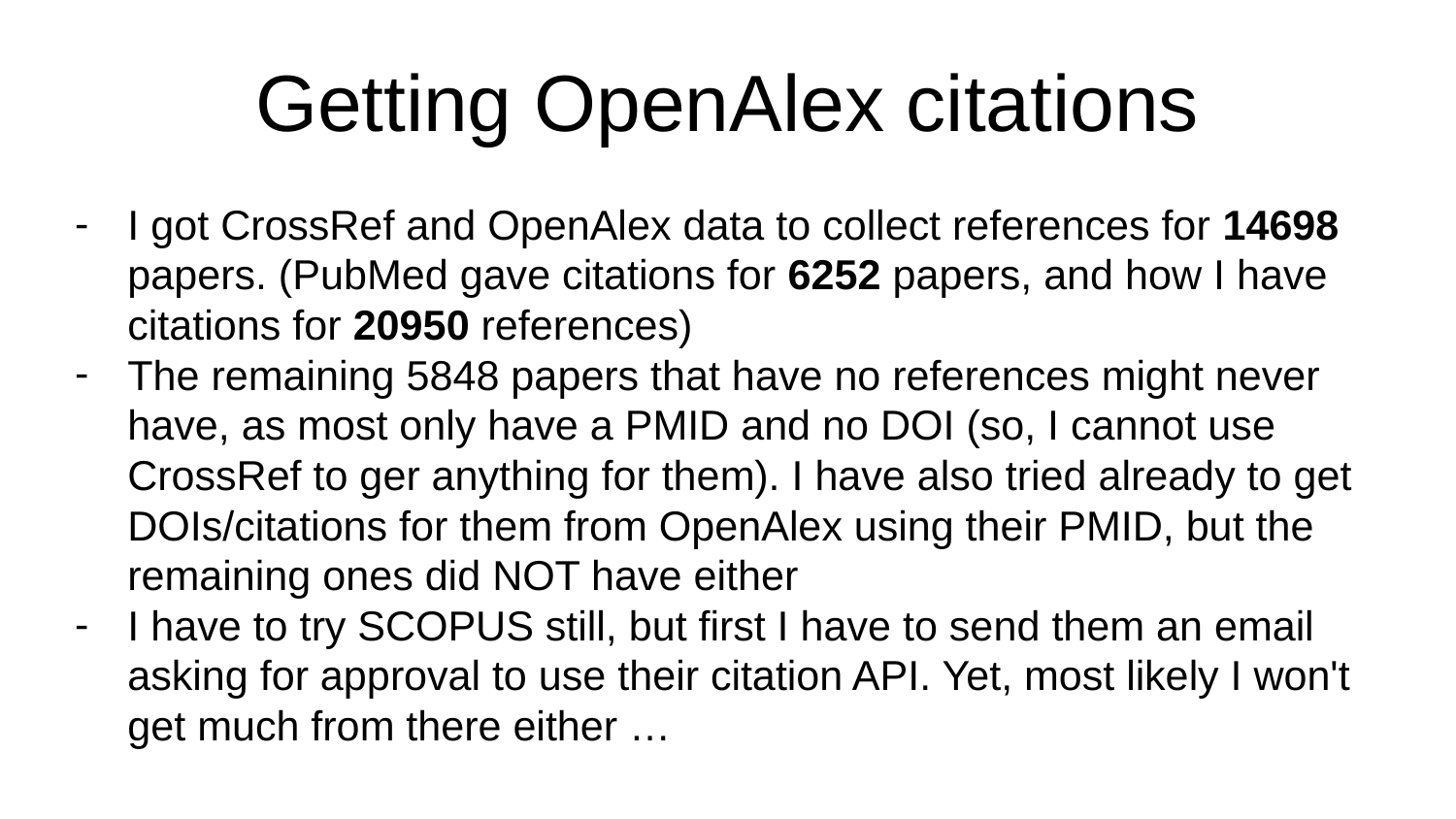

# Getting OpenAlex citations
I got CrossRef and OpenAlex data to collect references for 14698 papers. (PubMed gave citations for 6252 papers, and how I have citations for 20950 references)
The remaining 5848 papers that have no references might never have, as most only have a PMID and no DOI (so, I cannot use CrossRef to ger anything for them). I have also tried already to get DOIs/citations for them from OpenAlex using their PMID, but the remaining ones did NOT have either
I have to try SCOPUS still, but first I have to send them an email asking for approval to use their citation API. Yet, most likely I won't get much from there either …